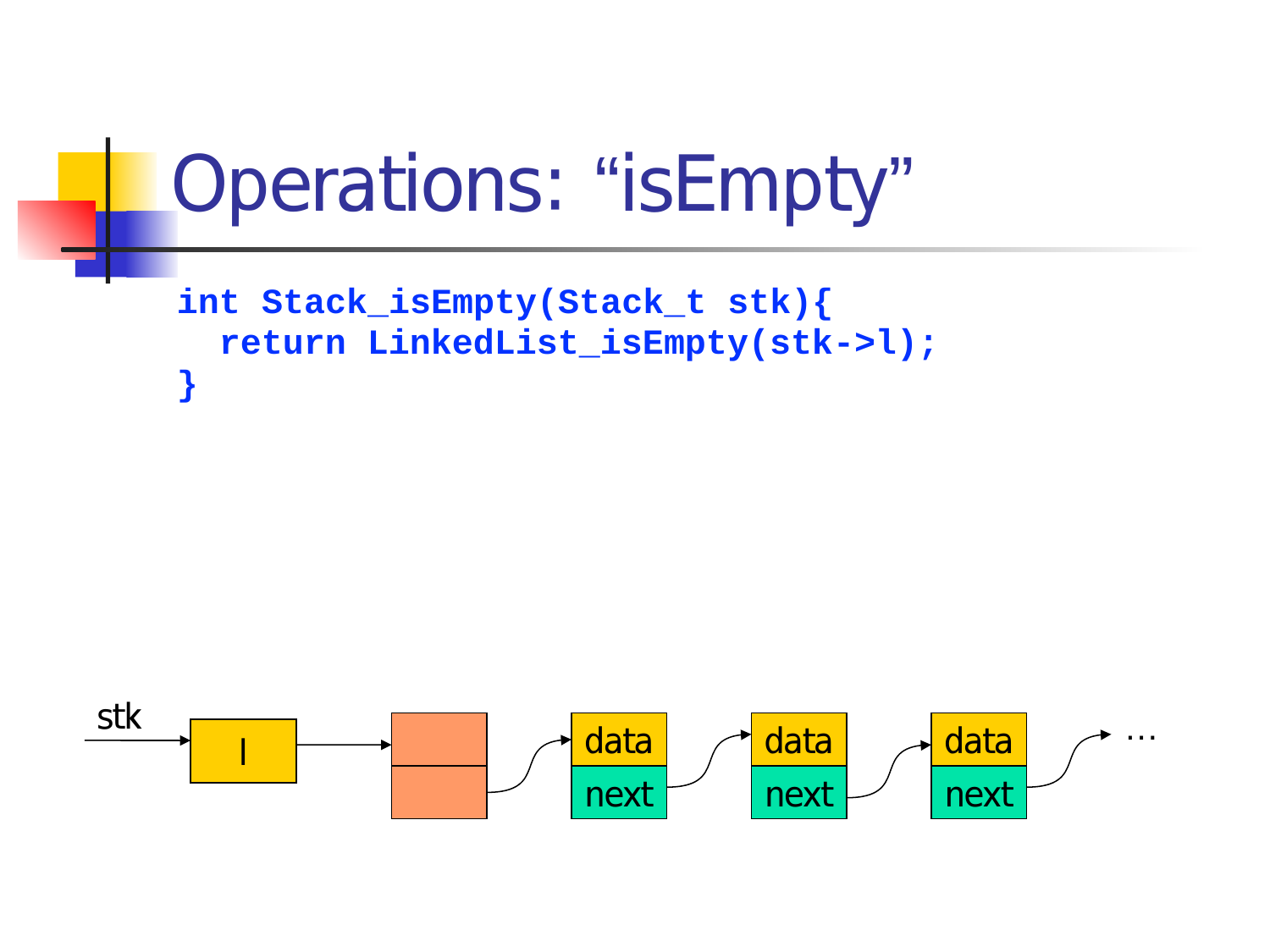

# Operations: “isEmpty”
int Stack_isEmpty(Stack_t stk){
  return LinkedList_isEmpty(stk->l);
}
stk
…

data
next
data
next
data
next
l